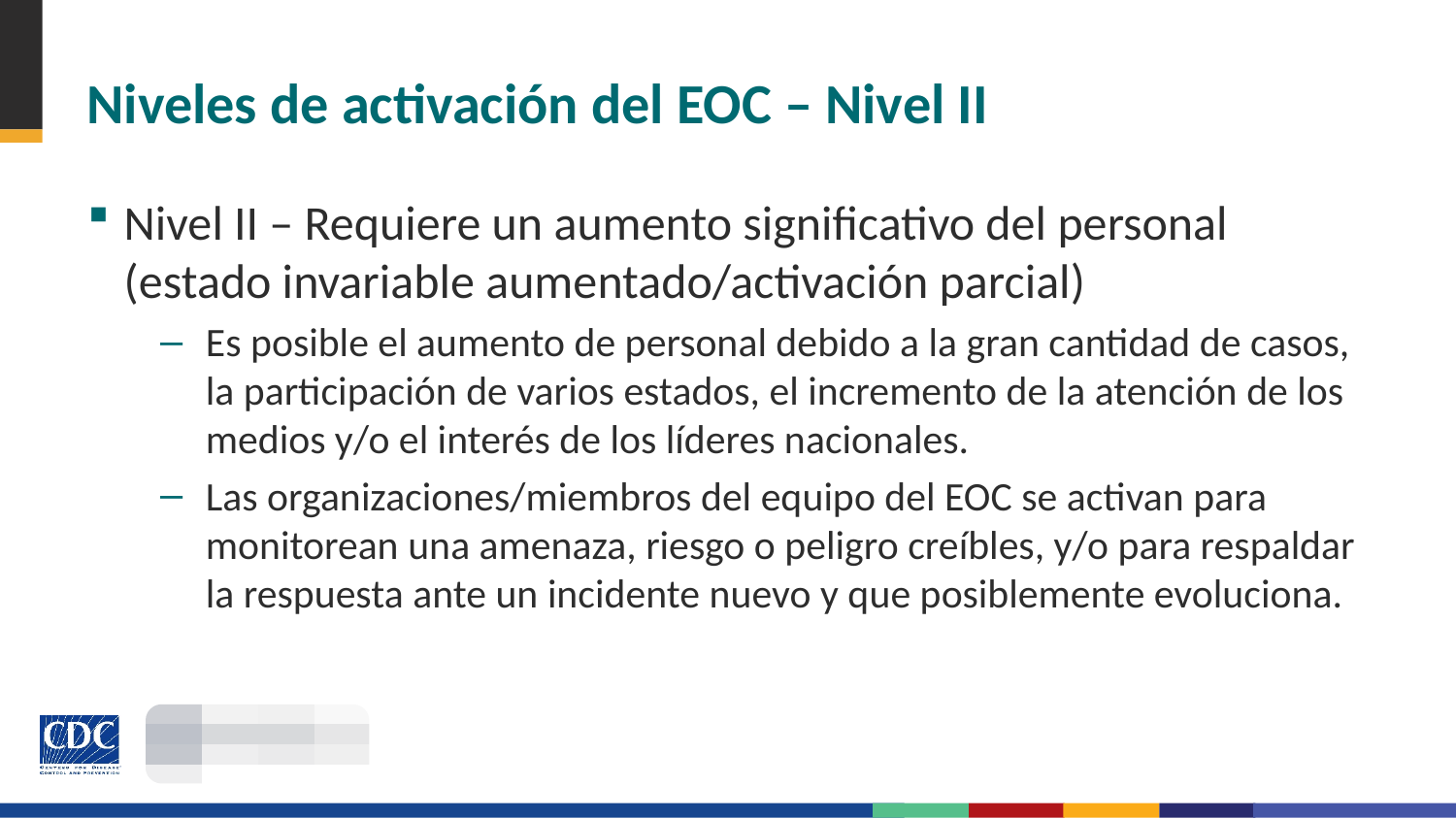

# Niveles de activación del EOC – Nivel II
Nivel II – Requiere un aumento significativo del personal (estado invariable aumentado/activación parcial)
Es posible el aumento de personal debido a la gran cantidad de casos, la participación de varios estados, el incremento de la atención de los medios y/o el interés de los líderes nacionales.
Las organizaciones/miembros del equipo del EOC se activan para monitorean una amenaza, riesgo o peligro creíbles, y/o para respaldar la respuesta ante un incidente nuevo y que posiblemente evoluciona.